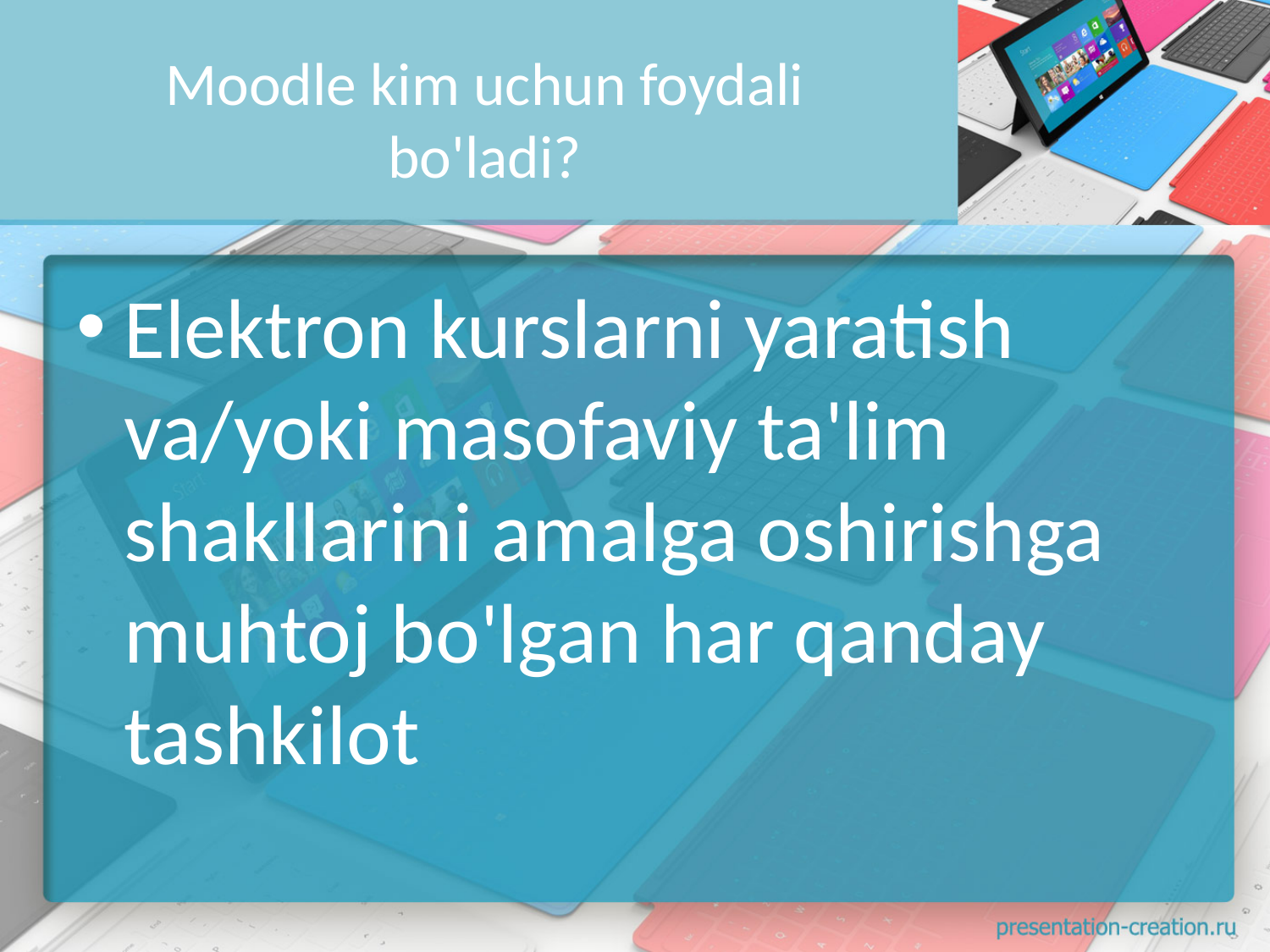

# Moodle kim uchun foydali bo'ladi?
Elektron kurslarni yaratish va/yoki masofaviy ta'lim shakllarini amalga oshirishga muhtoj bo'lgan har qanday tashkilot